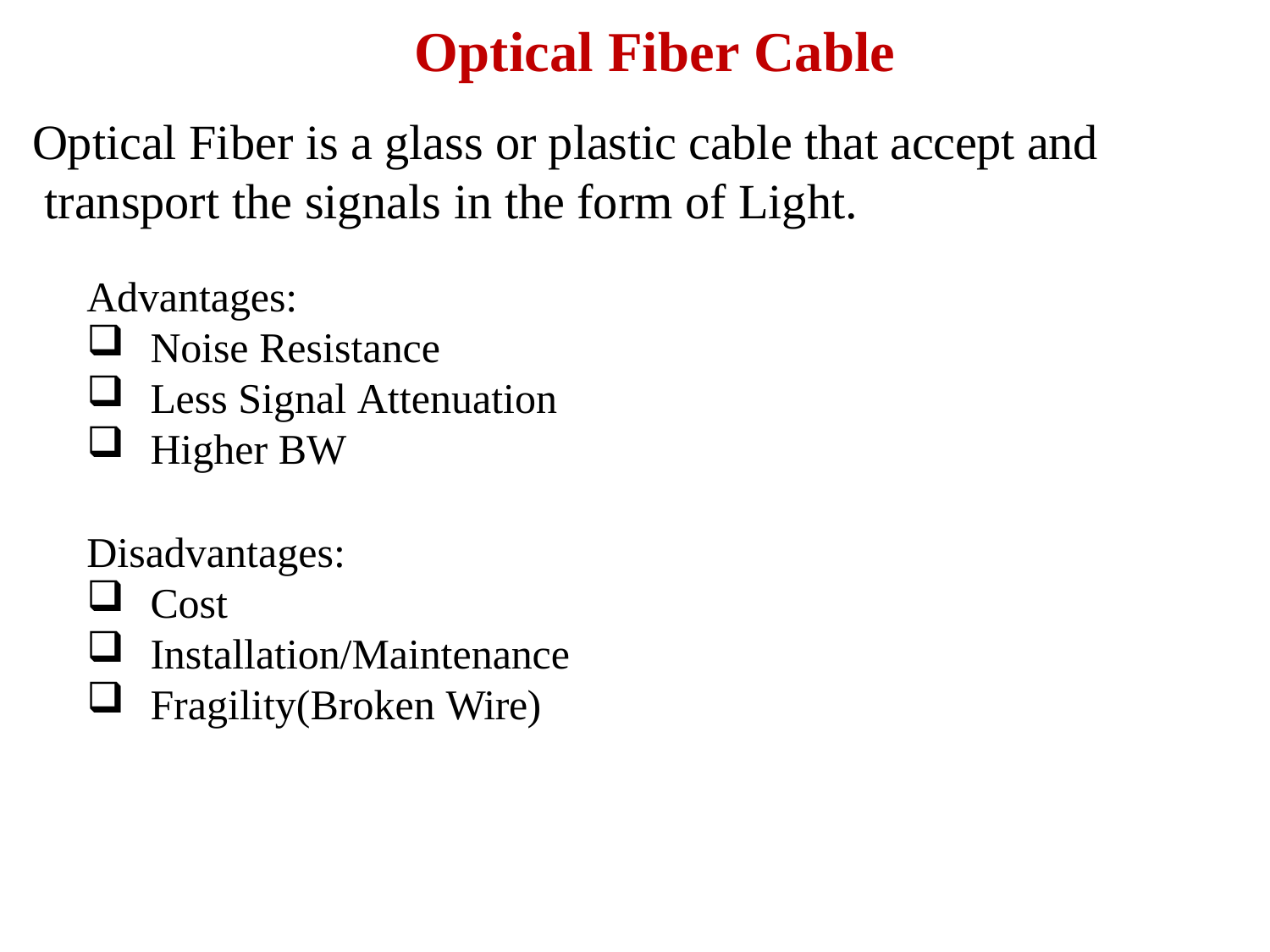

# Optical Fiber Cable
Optical Fiber is a glass or plastic cable that accept and  transport the signals in the form of Light.
Advantages:
Noise Resistance
Less Signal Attenuation
Higher BW

Disadvantages:
Cost
Installation/Maintenance
Fragility(Broken Wire)